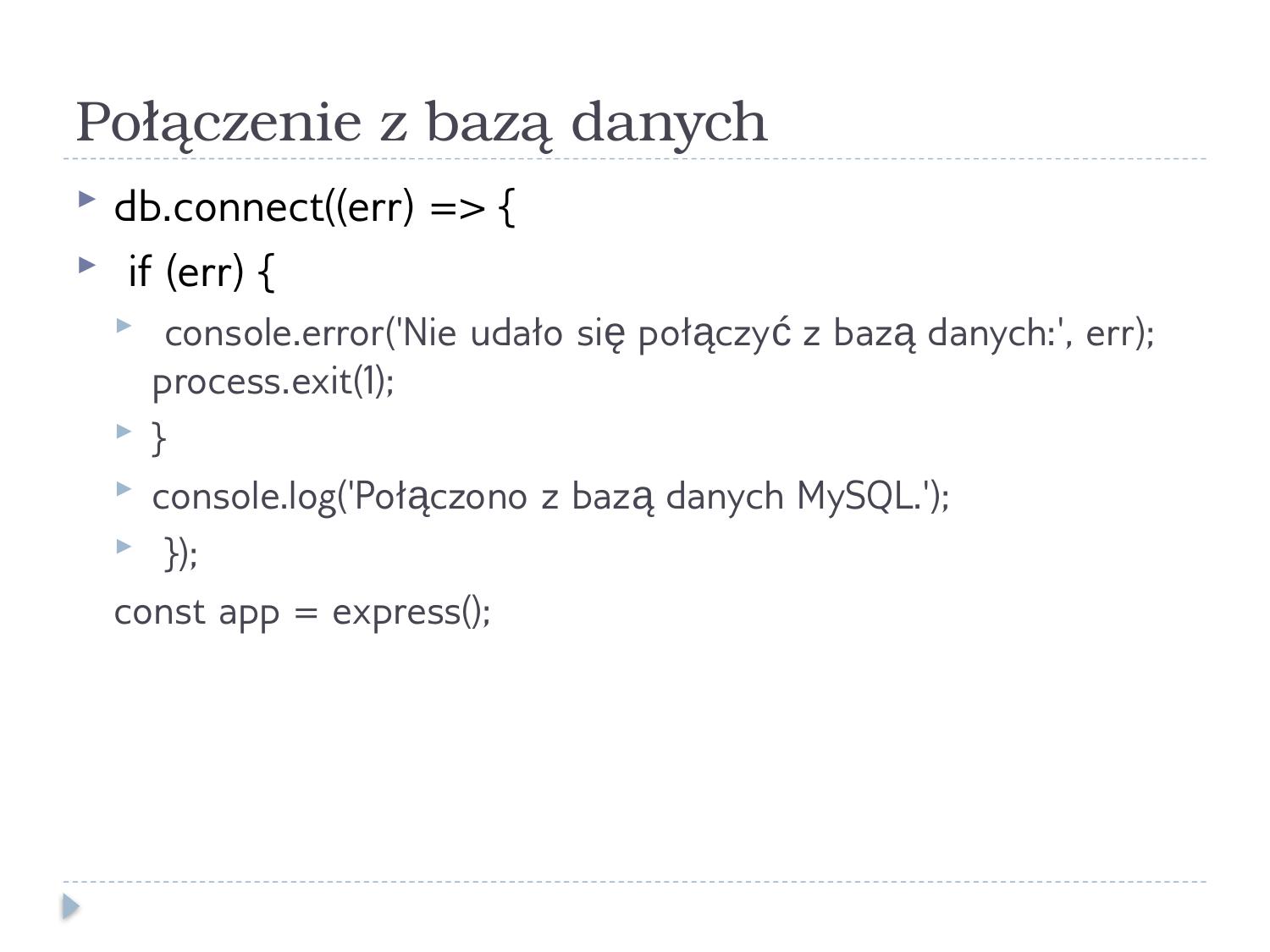

# Połączenie z bazą danych
db.connect((err) => {
 if (err) {
 console.error('Nie udało się połączyć z bazą danych:', err); process.exit(1);
}
console.log('Połączono z bazą danych MySQL.');
 });
const app = express();